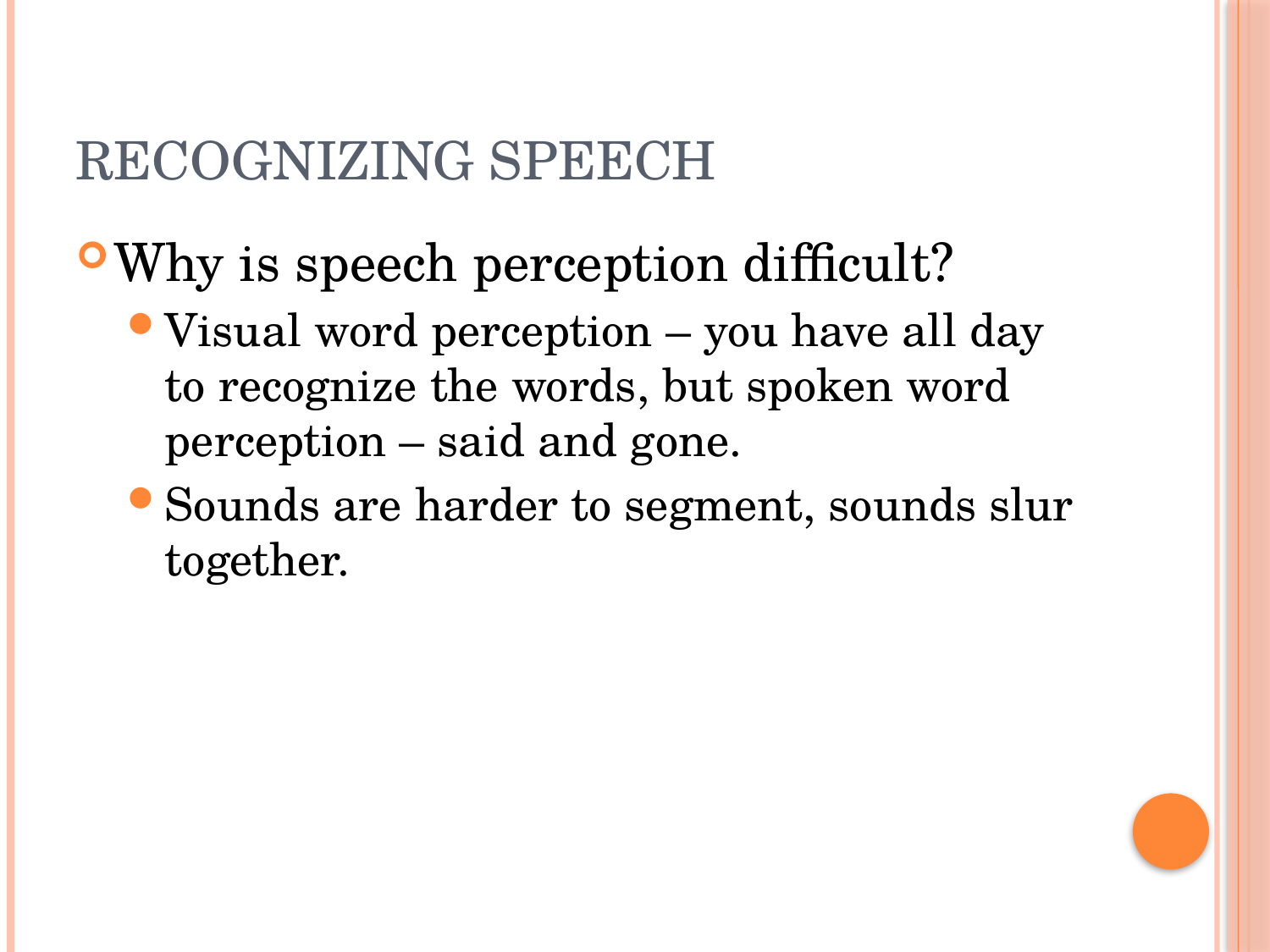

# Recognizing Speech
Why is speech perception difficult?
Visual word perception – you have all day to recognize the words, but spoken word perception – said and gone.
Sounds are harder to segment, sounds slur together.